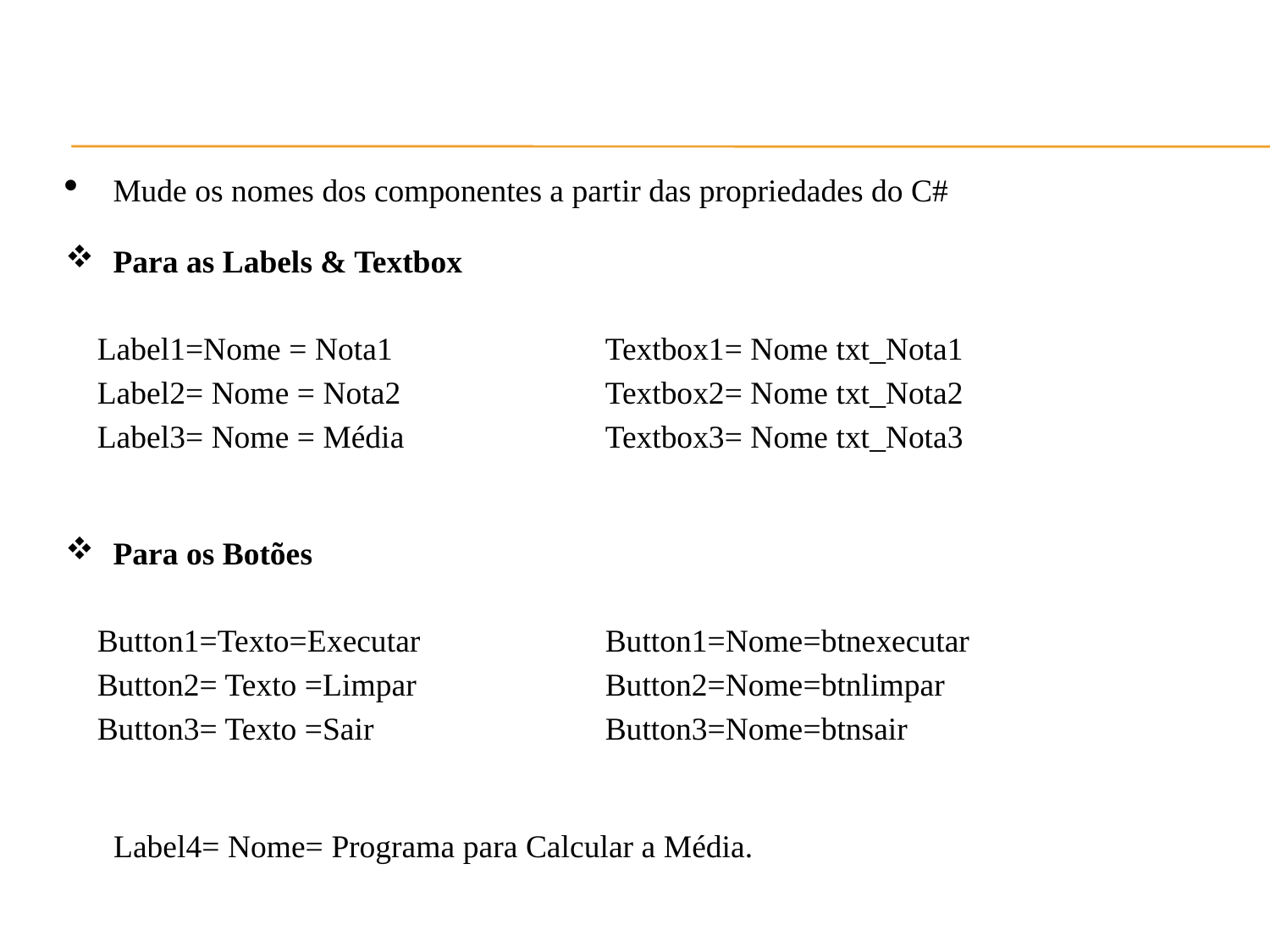

Mude os nomes dos componentes a partir das propriedades do C#

Para as Labels & Textbox

Label1=Nome = Nota1		Textbox1= Nome txt_Nota1
Label2= Nome = Nota2		Textbox2= Nome txt_Nota2
Label3= Nome = Média 		Textbox3= Nome txt_Nota3

Para os Botões

Button1=Texto=Executar		Button1=Nome=btnexecutar
Button2= Texto =Limpar		Button2=Nome=btnlimpar
Button3= Texto =Sair		Button3=Nome=btnsair

      Label4= Nome= Programa para Calcular a Média.